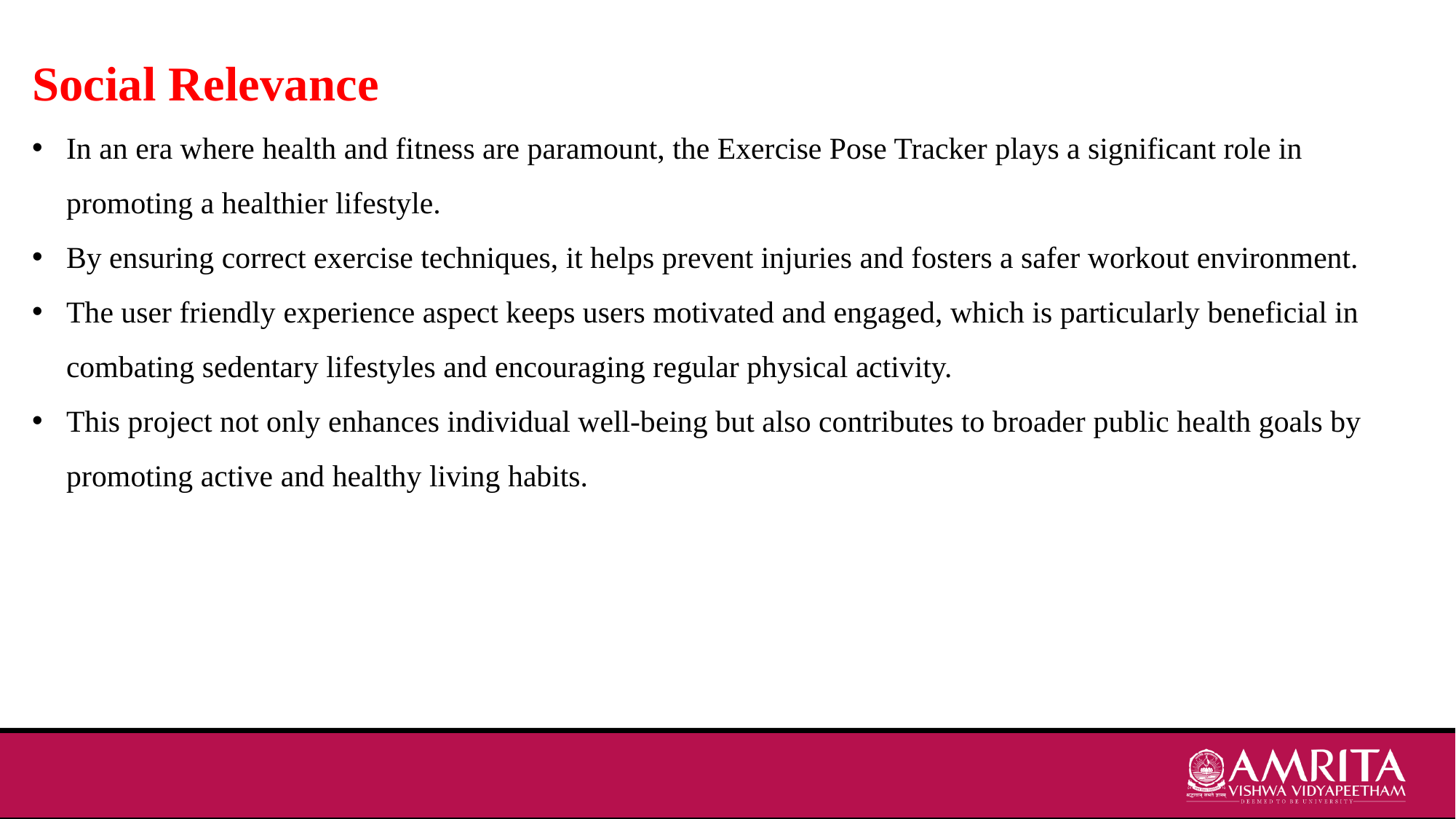

Social Relevance
In an era where health and fitness are paramount, the Exercise Pose Tracker plays a significant role in promoting a healthier lifestyle.
By ensuring correct exercise techniques, it helps prevent injuries and fosters a safer workout environment.
The user friendly experience aspect keeps users motivated and engaged, which is particularly beneficial in combating sedentary lifestyles and encouraging regular physical activity.
This project not only enhances individual well-being but also contributes to broader public health goals by promoting active and healthy living habits.